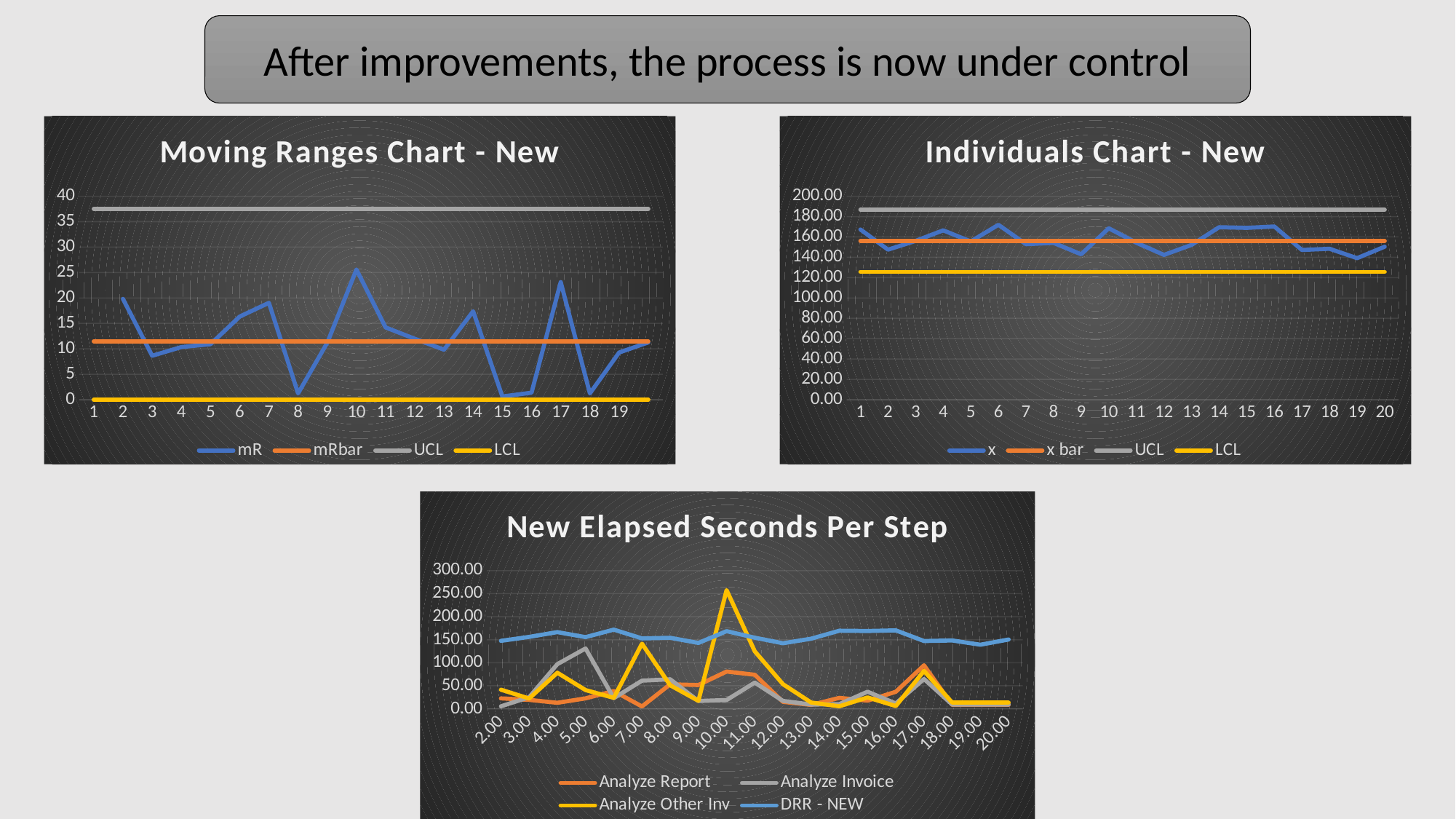

After improvements, the process is now under control

### Chart: Moving Ranges Chart - New

| Category | mR | mRbar | UCL | LCL |
|---|---|---|---|---|

### Chart: Individuals Chart - New

| Category | x | x bar | UCL | LCL |
|---|---|---|---|---|

### Chart: New Elapsed Seconds Per Step

| Category | Analyze Report | Analyze Invoice | Analyze Other Inv | DRR - NEW |
|---|---|---|---|---|
| 2.00 | 22.51 | 5.28 | 41.39 | 147.49 |
| 3.00 | 19.31 | 25.08 | 22.19 | 156.13 |
| 4.00 | 12.92 | 96.84 | 78.2 | 166.48 |
| 5.00 | 22.51 | 131.01 | 40.54 | 155.57 |
| 6.00 | 38.44 | 23.05 | 23.7 | 171.91 |
| 7.00 | 5.03 | 61.01 | 141.35 | 152.87 |
| 8.00 | 53.03 | 63.94 | 51.0 | 154.12 |
| 9.00 | 51.52 | 16.88 | 17.12 | 142.93 |
| 10.00 | 80.77 | 18.91 | 257.64 | 168.53 |
| 11.00 | 73.82 | 56.79 | 124.73 | 154.32 |
| 12.00 | 15.02 | 16.99 | 53.38 | 142.34 |
| 13.00 | 8.37 | 9.12 | 13.45 | 152.17 |
| 14.00 | 23.7 | 10.04 | 5.38 | 169.55 |
| 15.00 | 17.61 | 36.97 | 24.6 | 168.91 |
| 16.00 | 36.86 | 11.4 | 5.84 | 170.29 |
| 17.00 | 94.29 | 64.55 | 82.19 | 147.17 |
| 18.00 | 8.4 | 9.15 | 13.43 | 148.41 |
| 19.00 | 8.42 | 9.17 | 13.41 | 139.14 |
| 20.00 | 8.39 | 9.21 | 13.46 | 150.41 |